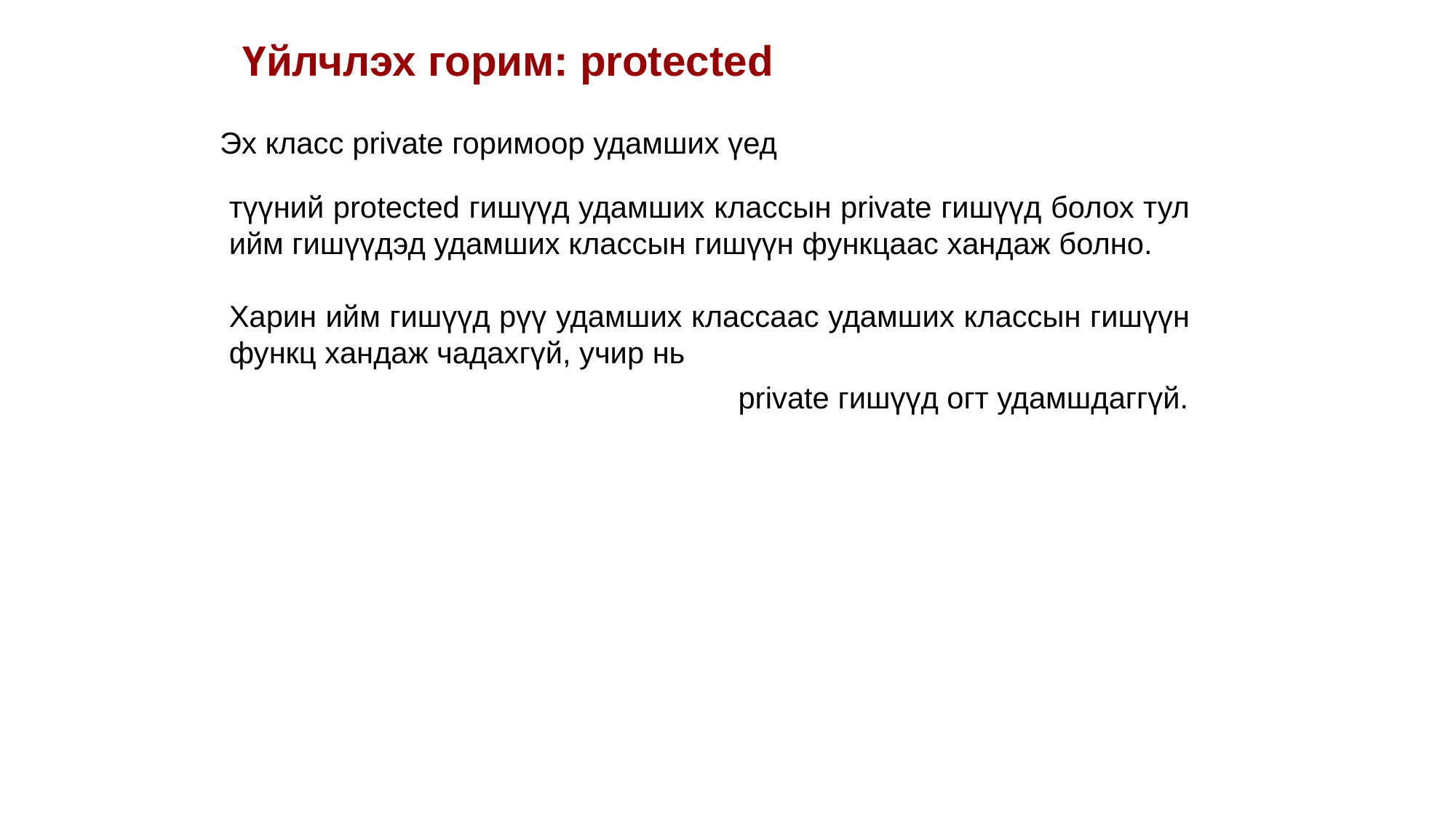

Үйлчлэх горим: protected
Эх класс private горимоор удамших үед
түүний рrotected гишүүд удамших классын private гишүүд болох тул ийм гишүүдэд удамших классын гишүүн функцаас хандаж болно.
Харин ийм гишүүд рүү удамших классаас удамших классын гишүүн функц хандаж чадахгүй, учир нь
private гишүүд огт удамшдаггүй.